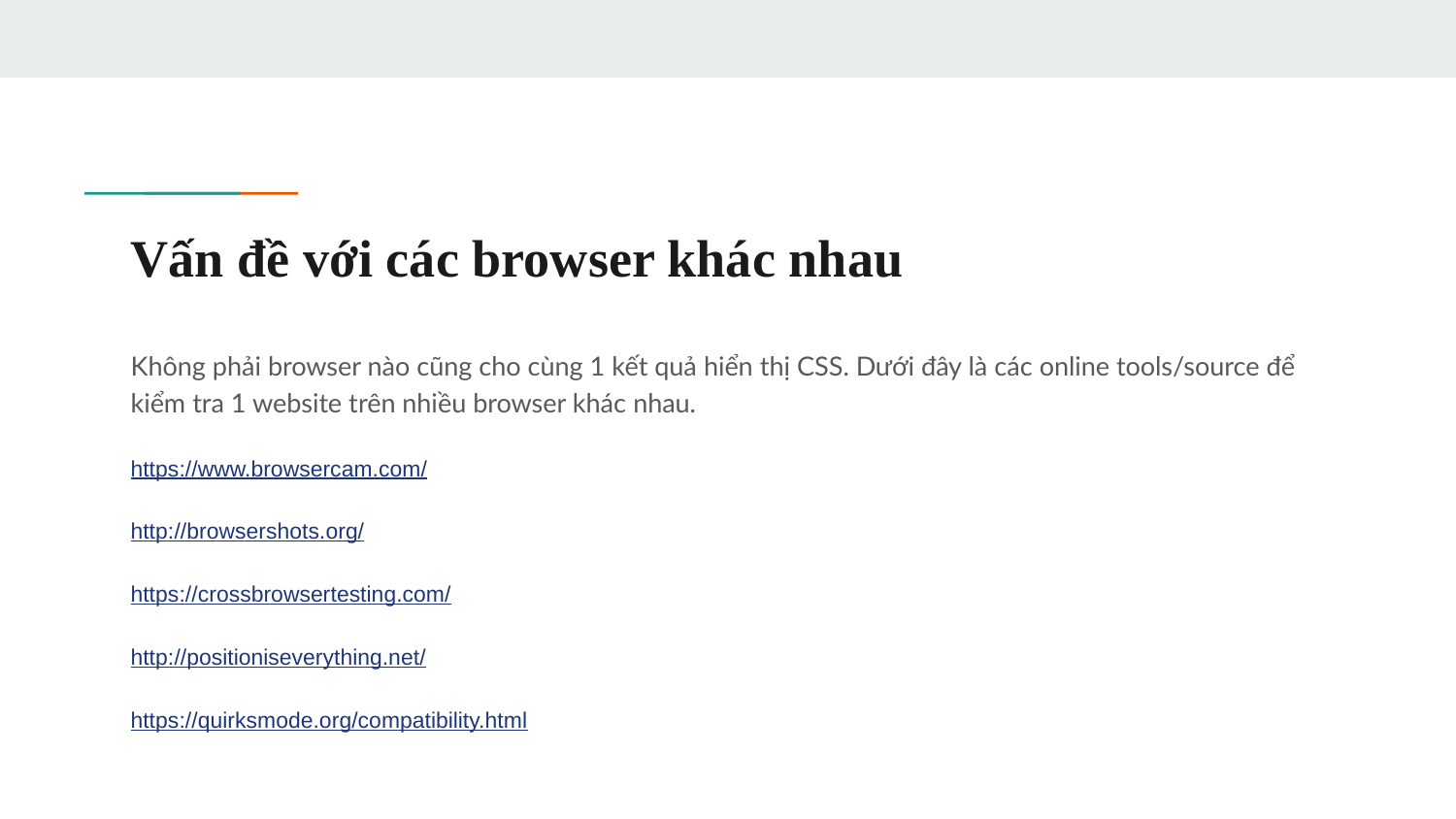

# Vấn đề với các browser khác nhau
Không phải browser nào cũng cho cùng 1 kết quả hiển thị CSS. Dưới đây là các online tools/source để kiểm tra 1 website trên nhiều browser khác nhau.
https://www.browsercam.com/
http://browsershots.org/
https://crossbrowsertesting.com/
http://positioniseverything.net/
https://quirksmode.org/compatibility.html